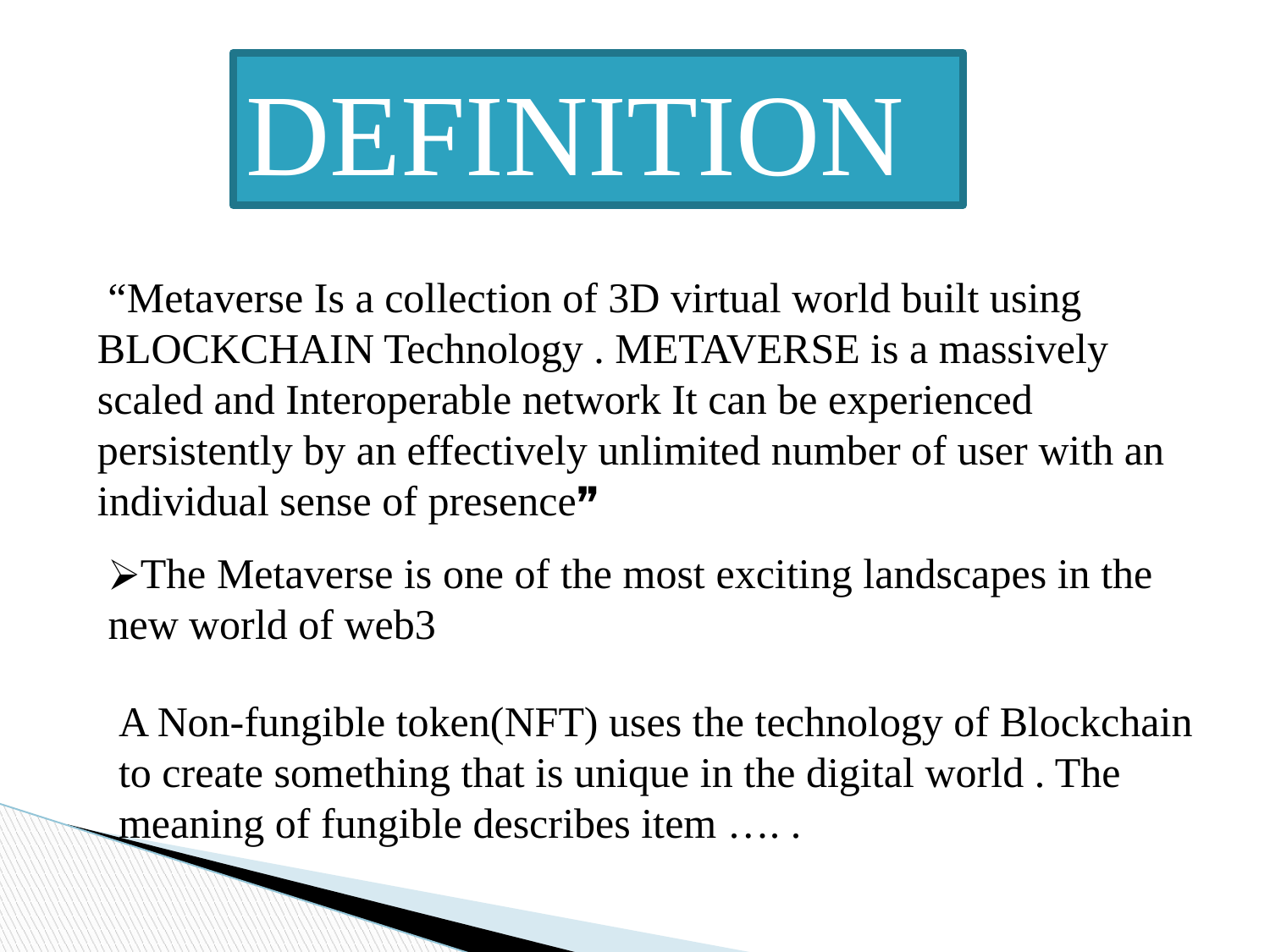

DEFINITION
 “Metaverse Is a collection of 3D virtual world built using BLOCKCHAIN Technology . METAVERSE is a massively scaled and Interoperable network It can be experienced persistently by an effectively unlimited number of user with an individual sense of presence”

The Metaverse is one of the most exciting landscapes in the new world of web3
A Non-fungible token(NFT) uses the technology of Blockchain to create something that is unique in the digital world . The meaning of fungible describes item …. .